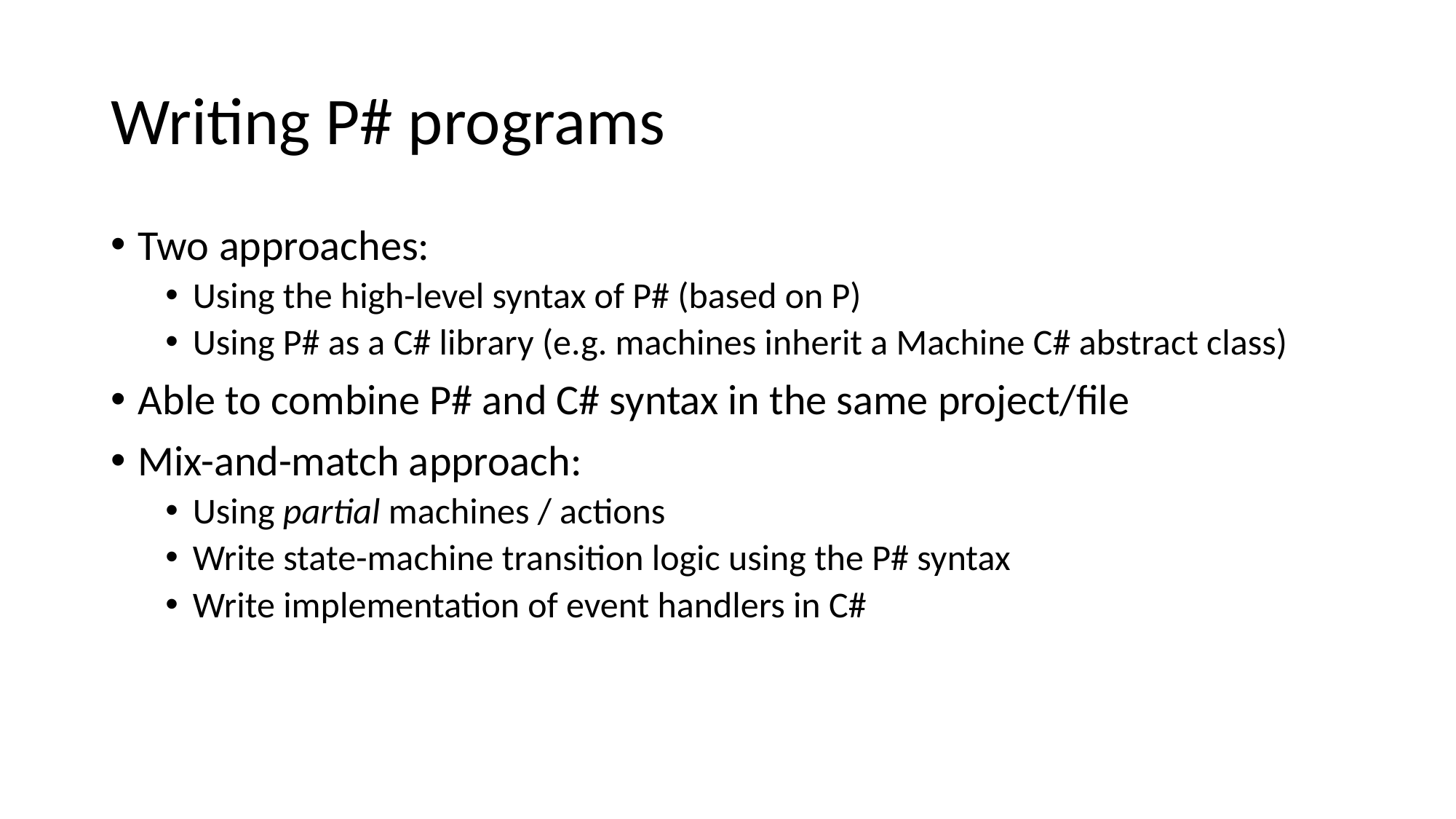

# Writing P# programs
Two approaches:
Using the high-level syntax of P# (based on P)
Using P# as a C# library (e.g. machines inherit a Machine C# abstract class)
Able to combine P# and C# syntax in the same project/file
Mix-and-match approach:
Using partial machines / actions
Write state-machine transition logic using the P# syntax
Write implementation of event handlers in C#